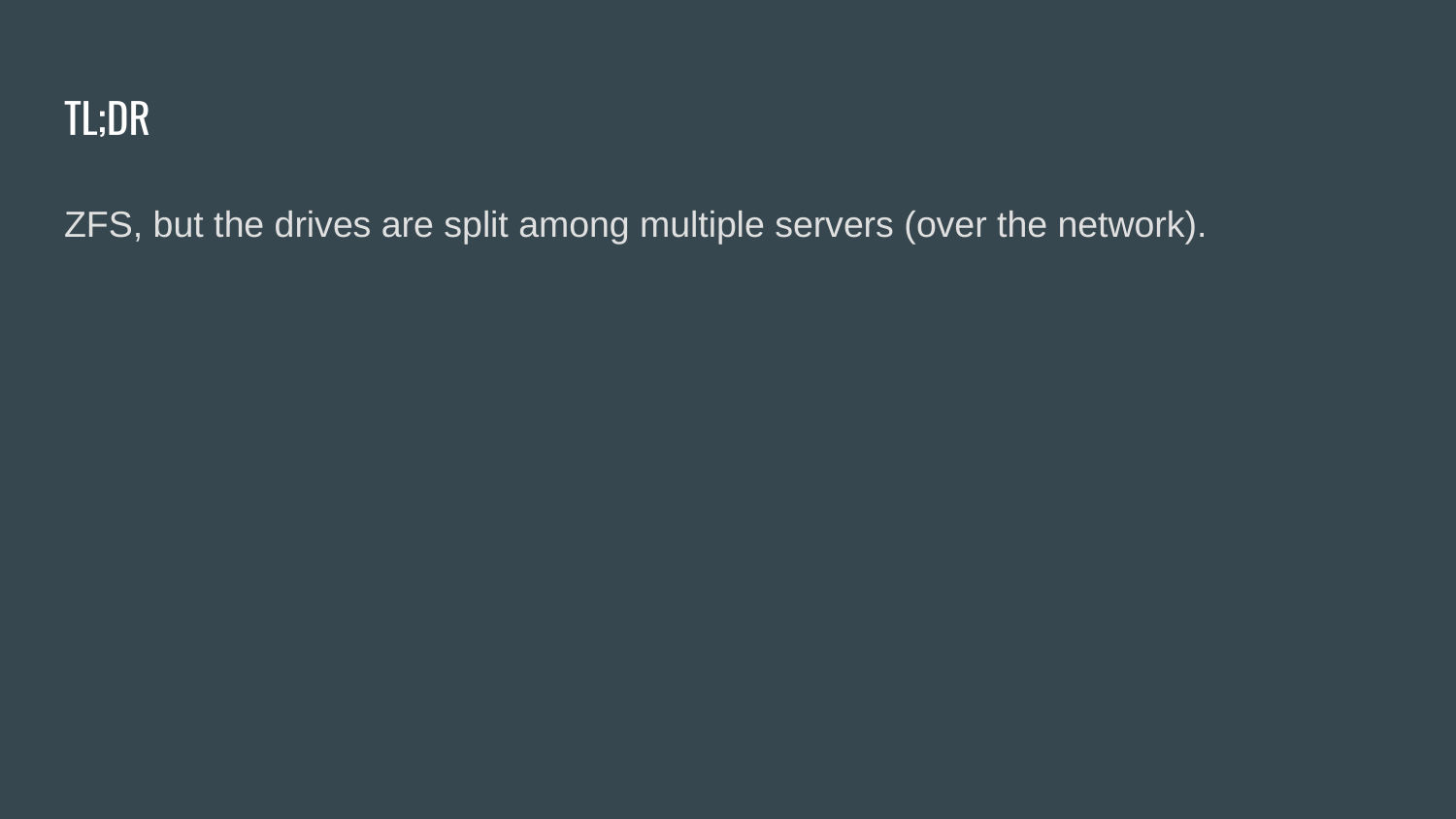

# TL;DR
ZFS, but the drives are split among multiple servers (over the network).